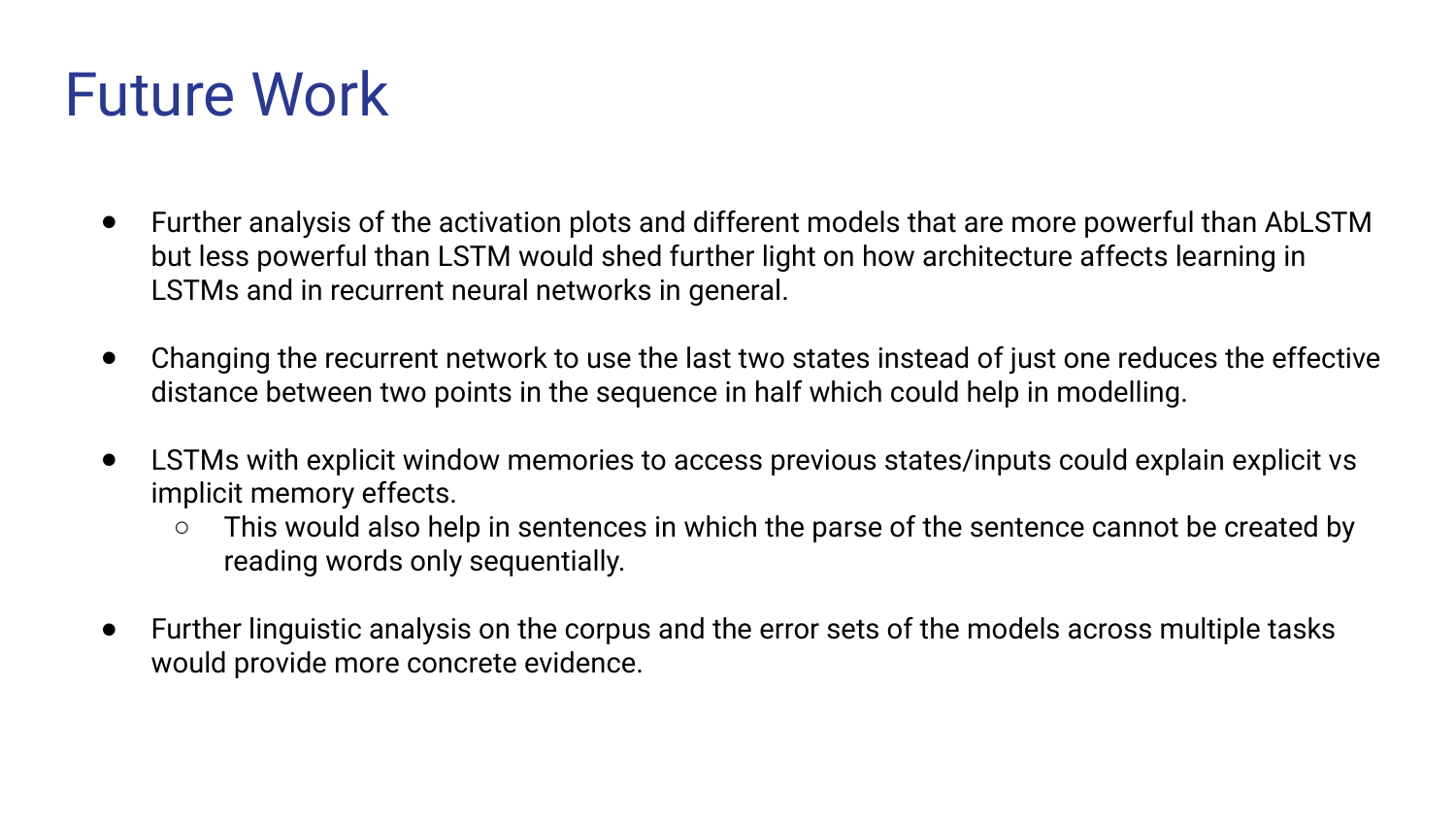

# Future Work
Further analysis of the activation plots and different models that are more powerful than AbLSTM but less powerful than LSTM would shed further light on how architecture affects learning in LSTMs and in recurrent neural networks in general.

Changing the recurrent network to use the last two states instead of just one reduces the effective distance between two points in the sequence in half which could help in modelling.

LSTMs with explicit window memories to access previous states/inputs could explain explicit vs implicit memory effects.
This would also help in sentences in which the parse of the sentence cannot be created by reading words only sequentially.

Further linguistic analysis on the corpus and the error sets of the models across multiple tasks would provide more concrete evidence.